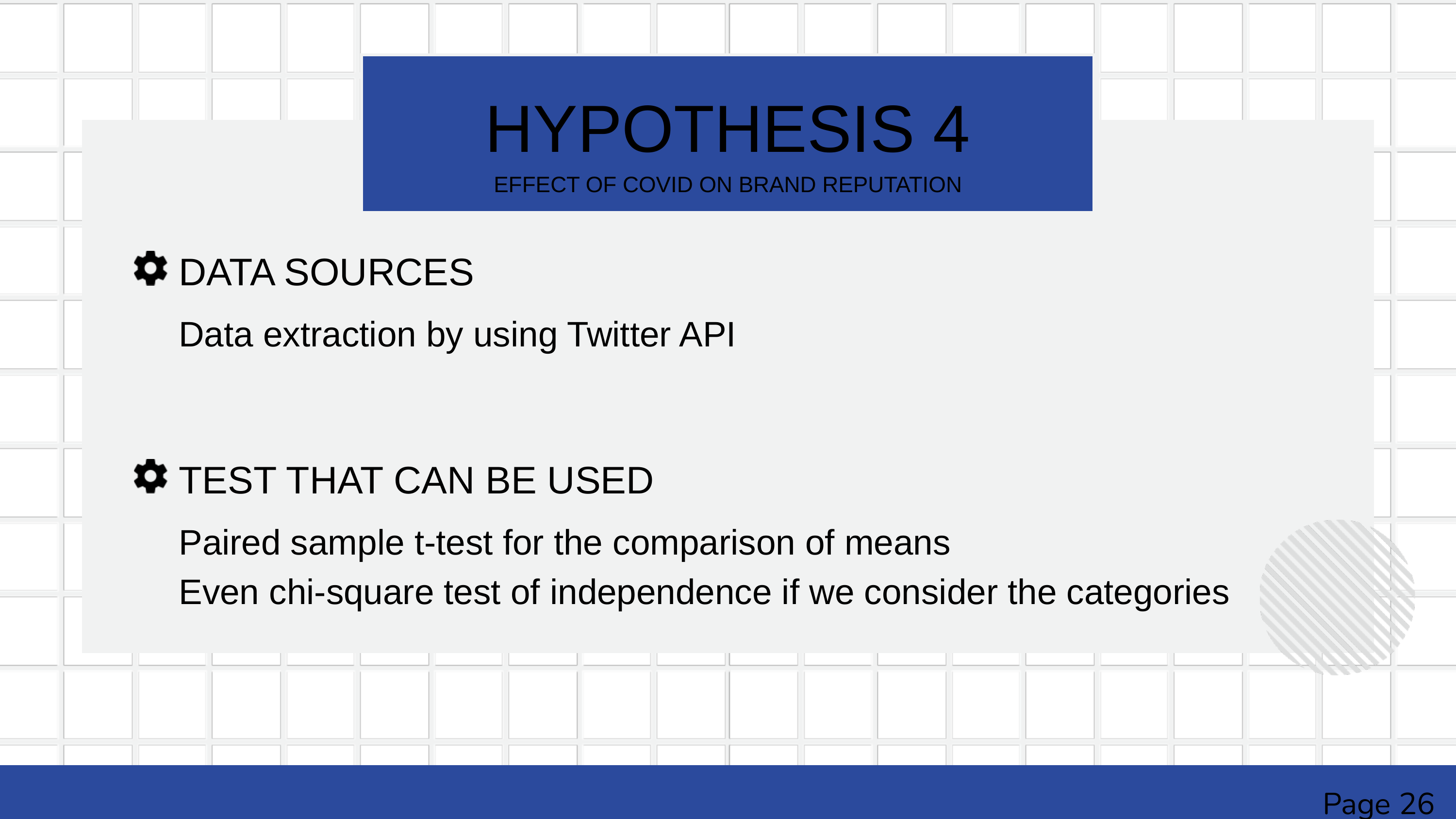

HYPOTHESIS 4
EFFECT OF COVID ON BRAND REPUTATION

DATA SOURCES

Data extraction by using Twitter API
TEST THAT CAN BE USED

Paired sample t-test for the comparison of means
Even chi-square test of independence if we consider the categories

Page 26